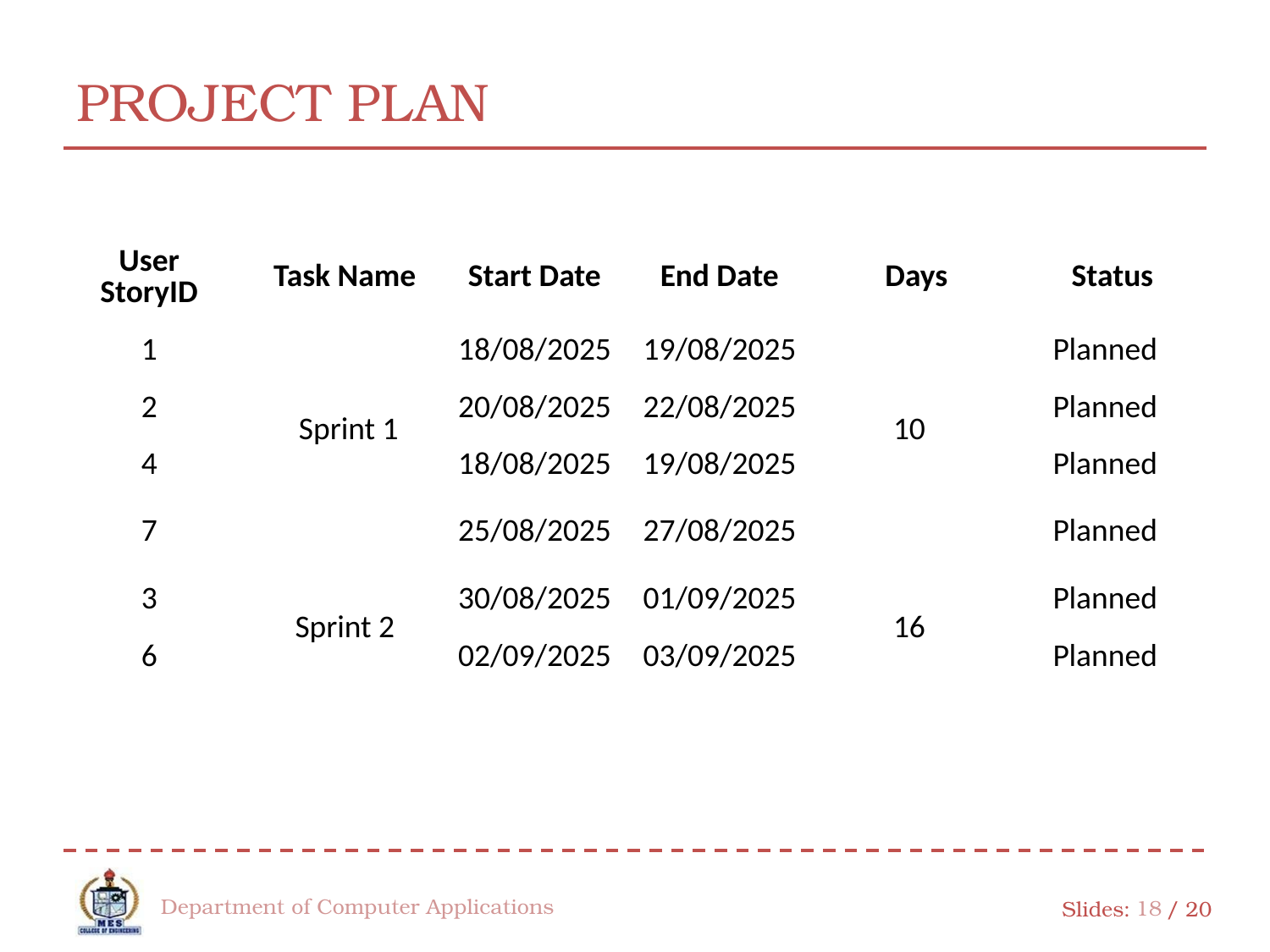

# PROJECT PLAN
| User StoryID | Task Name | Start Date | End Date | Days | Status |
| --- | --- | --- | --- | --- | --- |
| 1 | Sprint 1 | 18/08/2025 | 19/08/2025 | 10 | Planned |
| 2 |  | 20/08/2025 | 22/08/2025 |  | Planned |
| 4 |  | 18/08/2025 | 19/08/2025 |  | Planned |
| 7 |  | 25/08/2025 | 27/08/2025 |  | Planned |
| 3 | Sprint 2 | 30/08/2025 | 01/09/2025 | 16 | Planned |
| 6 |  | 02/09/2025 | 03/09/2025 |  | Planned |
Department of Computer Applications
18